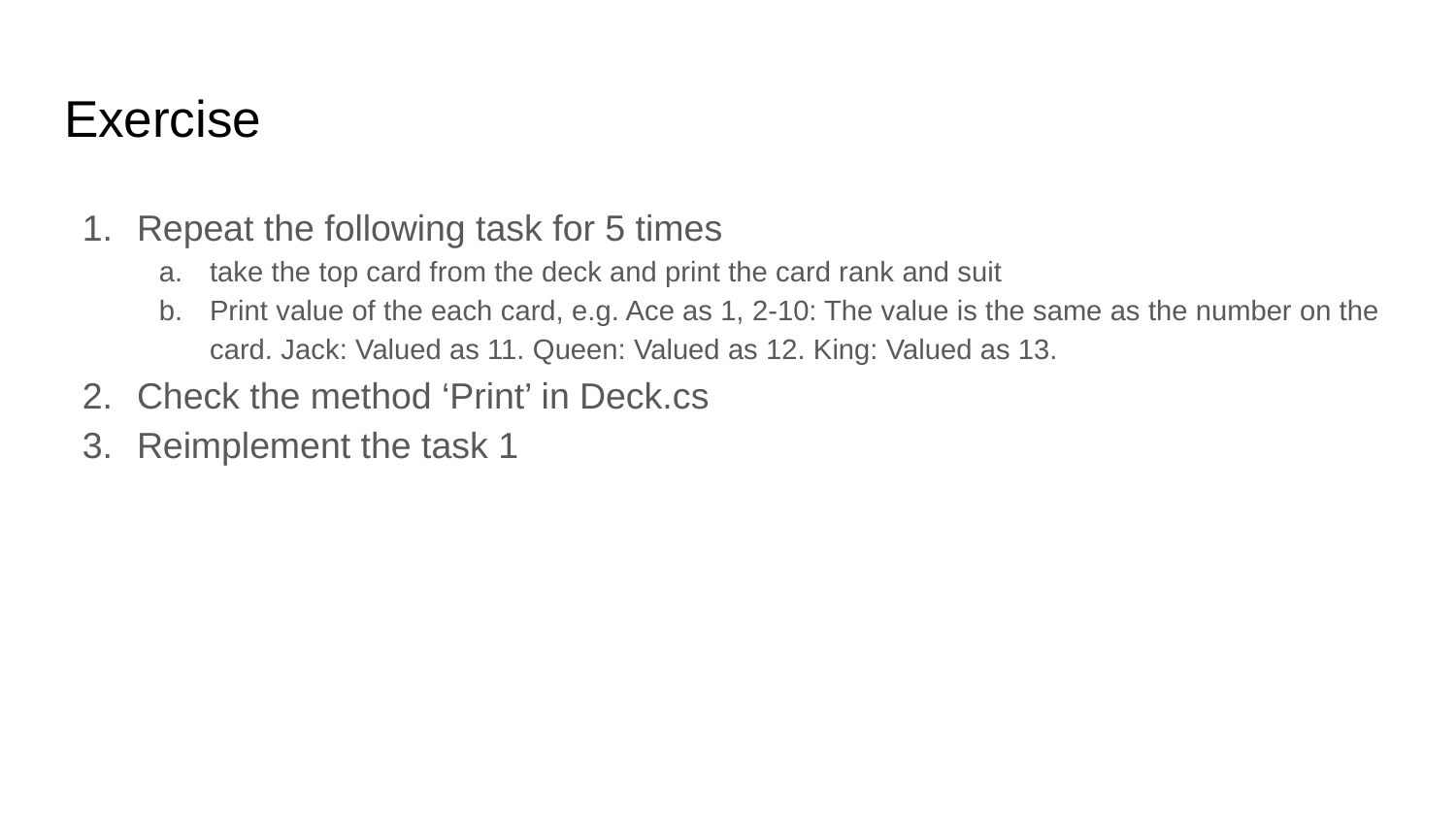

# Exercise
Repeat the following task for 5 times
take the top card from the deck and print the card rank and suit
Print value of the each card, e.g. Ace as 1, 2-10: The value is the same as the number on the card. Jack: Valued as 11. Queen: Valued as 12. King: Valued as 13.
Check the method ‘Print’ in Deck.cs
Reimplement the task 1